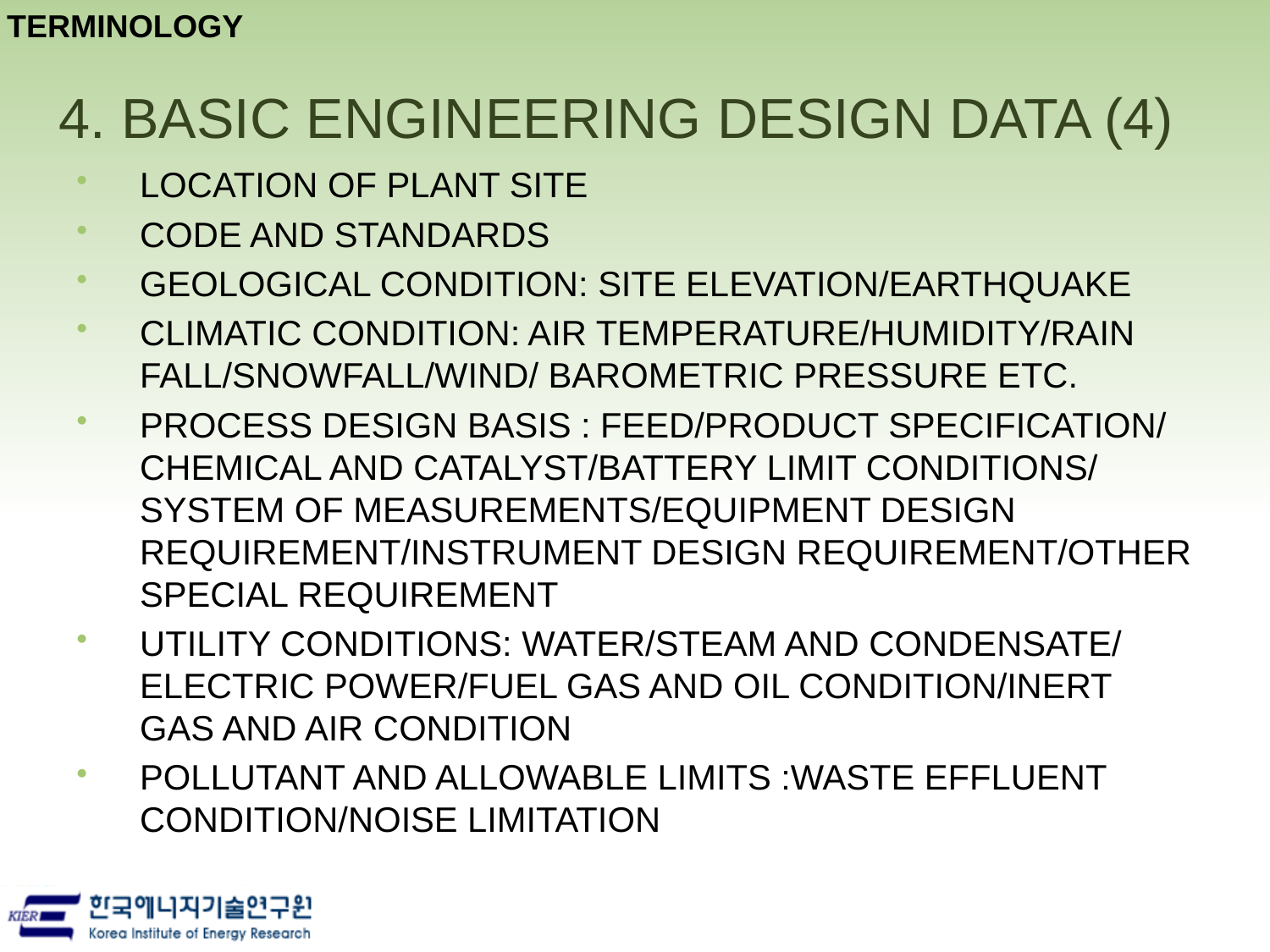

TERMINOLOGY
# 4. BASIC ENGINEERING DESIGN DATA (4)
LOCATION OF PLANT SITE
CODE AND STANDARDS
GEOLOGICAL CONDITION: SITE ELEVATION/EARTHQUAKE
CLIMATIC CONDITION: AIR TEMPERATURE/HUMIDITY/RAIN FALL/SNOWFALL/WIND/ BAROMETRIC PRESSURE ETC.
PROCESS DESIGN BASIS : FEED/PRODUCT SPECIFICATION/CHEMICAL AND CATALYST/BATTERY LIMIT CONDITIONS/SYSTEM OF MEASUREMENTS/EQUIPMENT DESIGN REQUIREMENT/INSTRUMENT DESIGN REQUIREMENT/OTHER SPECIAL REQUIREMENT
UTILITY CONDITIONS: WATER/STEAM AND CONDENSATE/ELECTRIC POWER/FUEL GAS AND OIL CONDITION/INERT GAS AND AIR CONDITION
POLLUTANT AND ALLOWABLE LIMITS :WASTE EFFLUENT CONDITION/NOISE LIMITATION